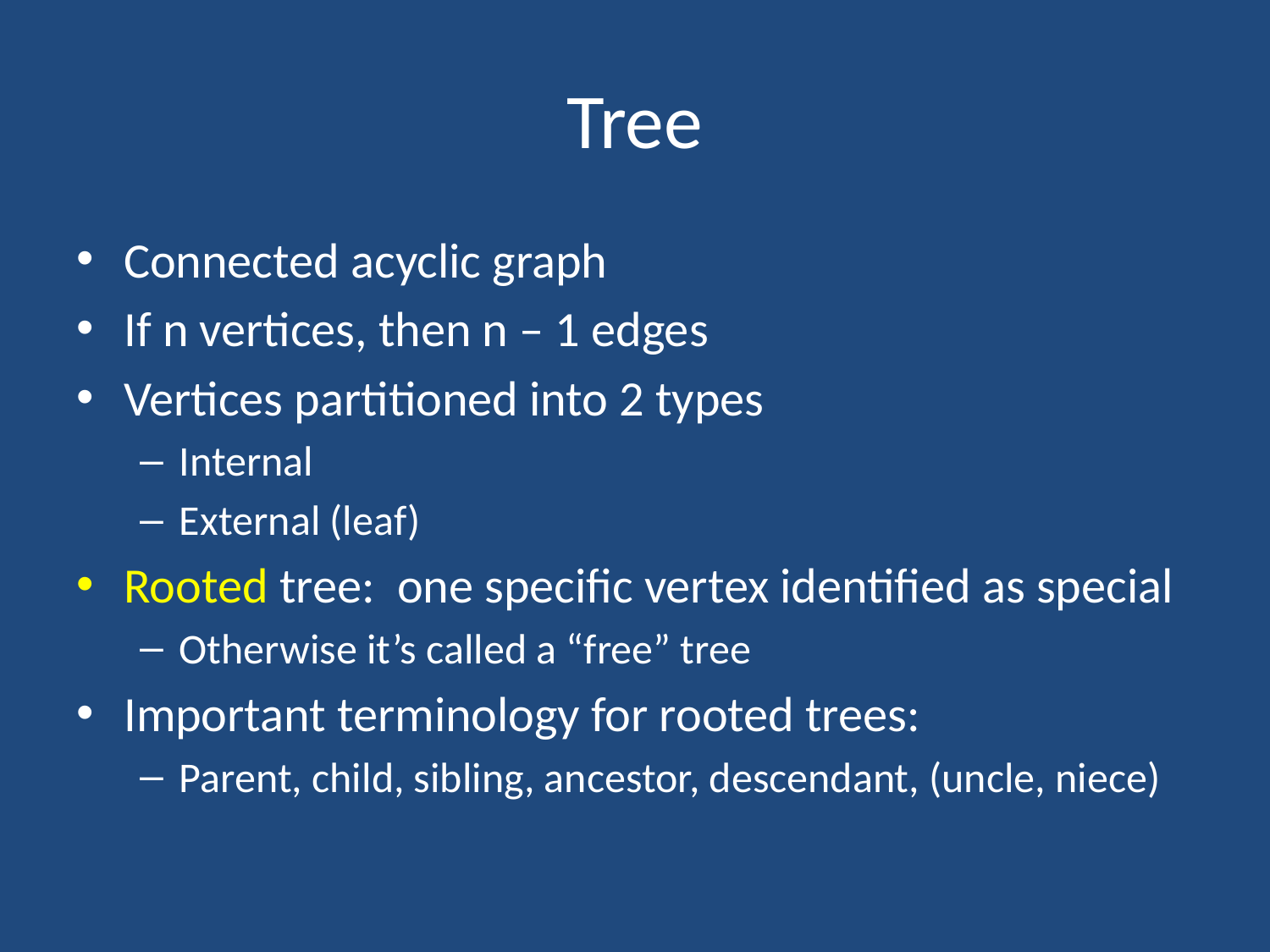

# Tree
Connected acyclic graph
If n vertices, then n – 1 edges
Vertices partitioned into 2 types
Internal
External (leaf)
Rooted tree:  one specific vertex identified as special
Otherwise it’s called a “free” tree
Important terminology for rooted trees:
Parent, child, sibling, ancestor, descendant, (uncle, niece)